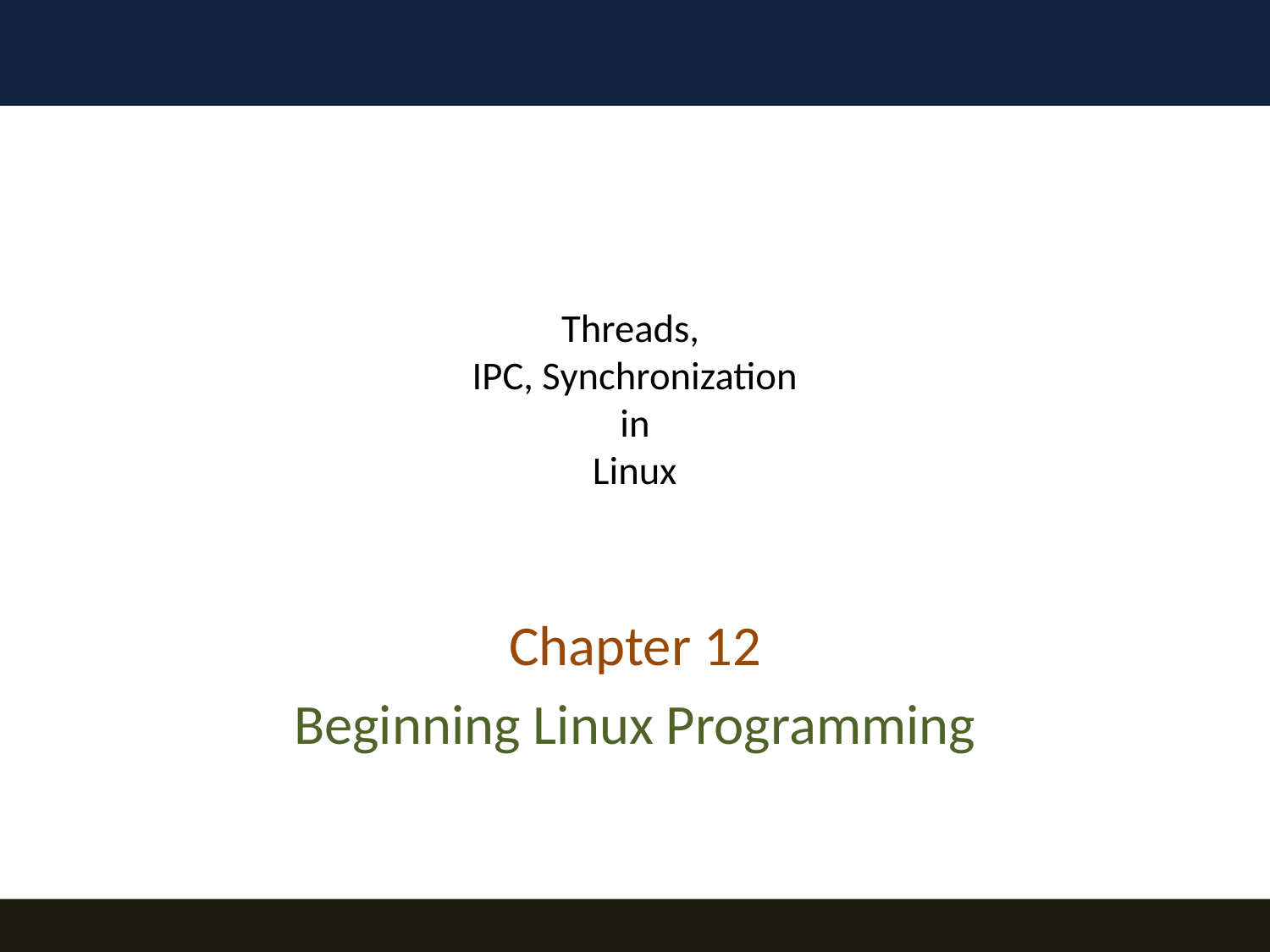

# Threads, IPC, Synchronization in Linux
Chapter 12
Beginning Linux Programming